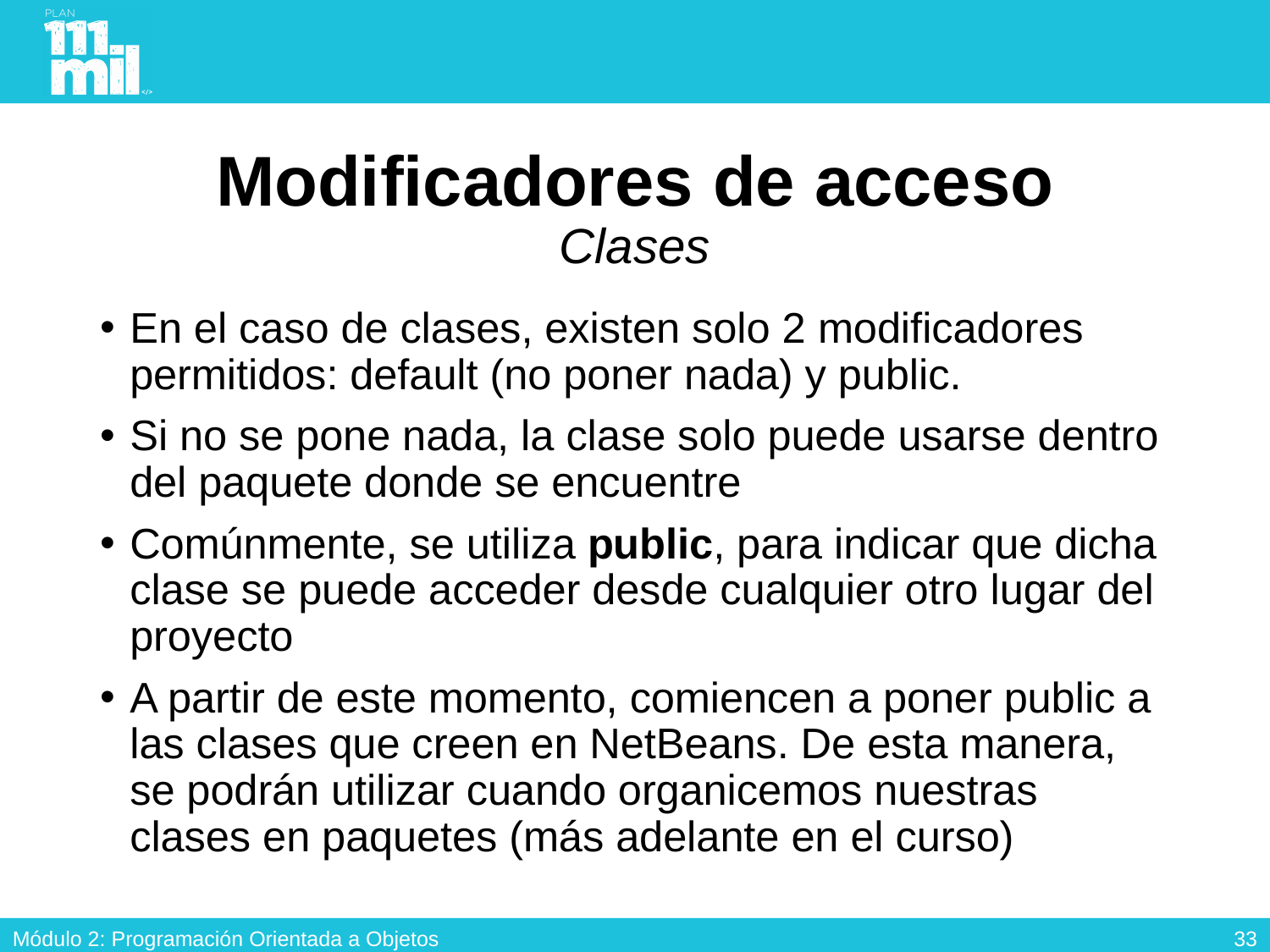

# Modificadores de acceso Clases
En el caso de clases, existen solo 2 modificadores permitidos: default (no poner nada) y public.
Si no se pone nada, la clase solo puede usarse dentro del paquete donde se encuentre
Comúnmente, se utiliza public, para indicar que dicha clase se puede acceder desde cualquier otro lugar del proyecto
A partir de este momento, comiencen a poner public a las clases que creen en NetBeans. De esta manera, se podrán utilizar cuando organicemos nuestras clases en paquetes (más adelante en el curso)
33
Módulo 2: Programación Orientada a Objetos